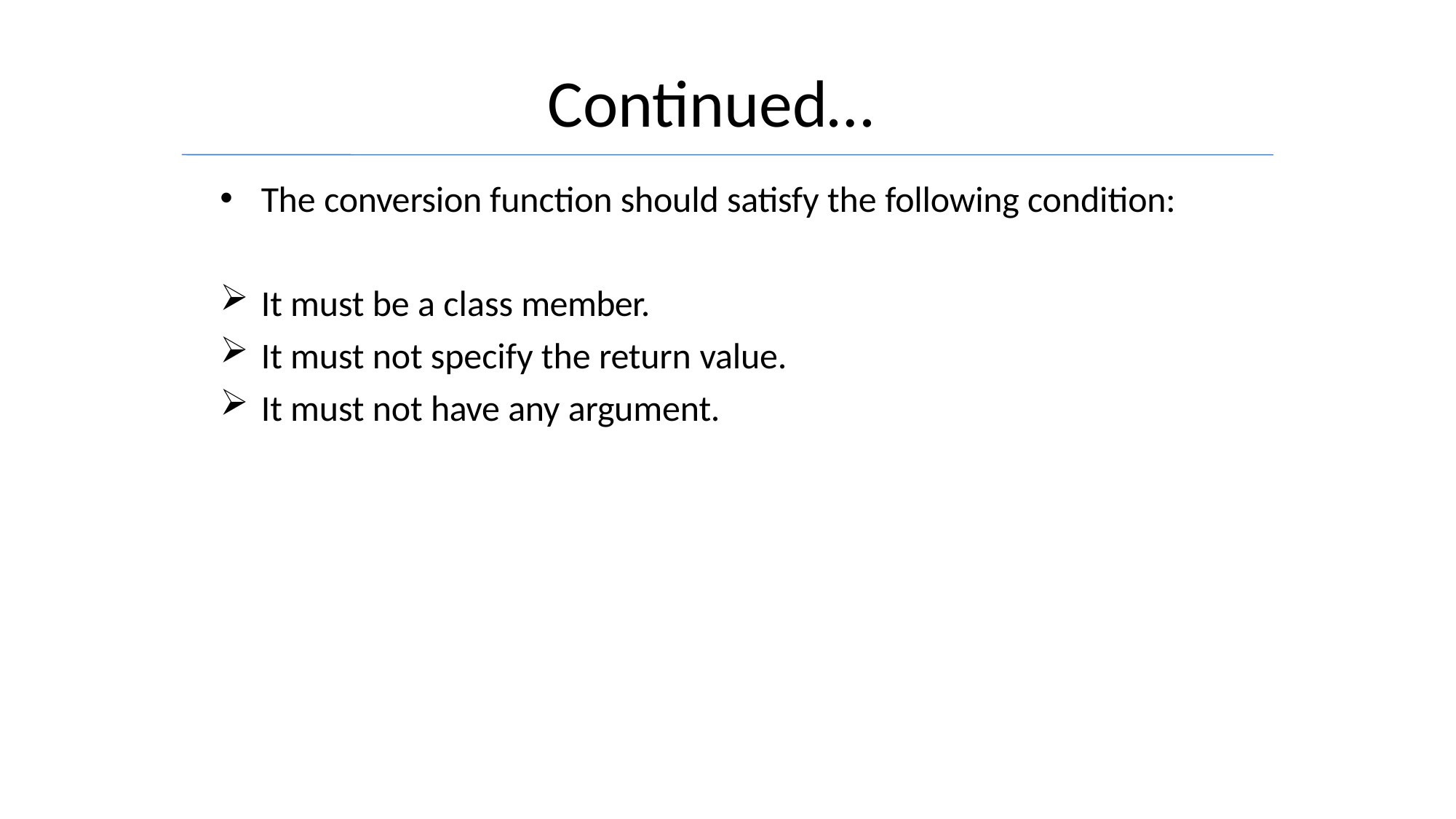

# Continued…

The conversion function should satisfy the following condition:

It must be a class member.
It must not specify the return value.
It must not have any argument.